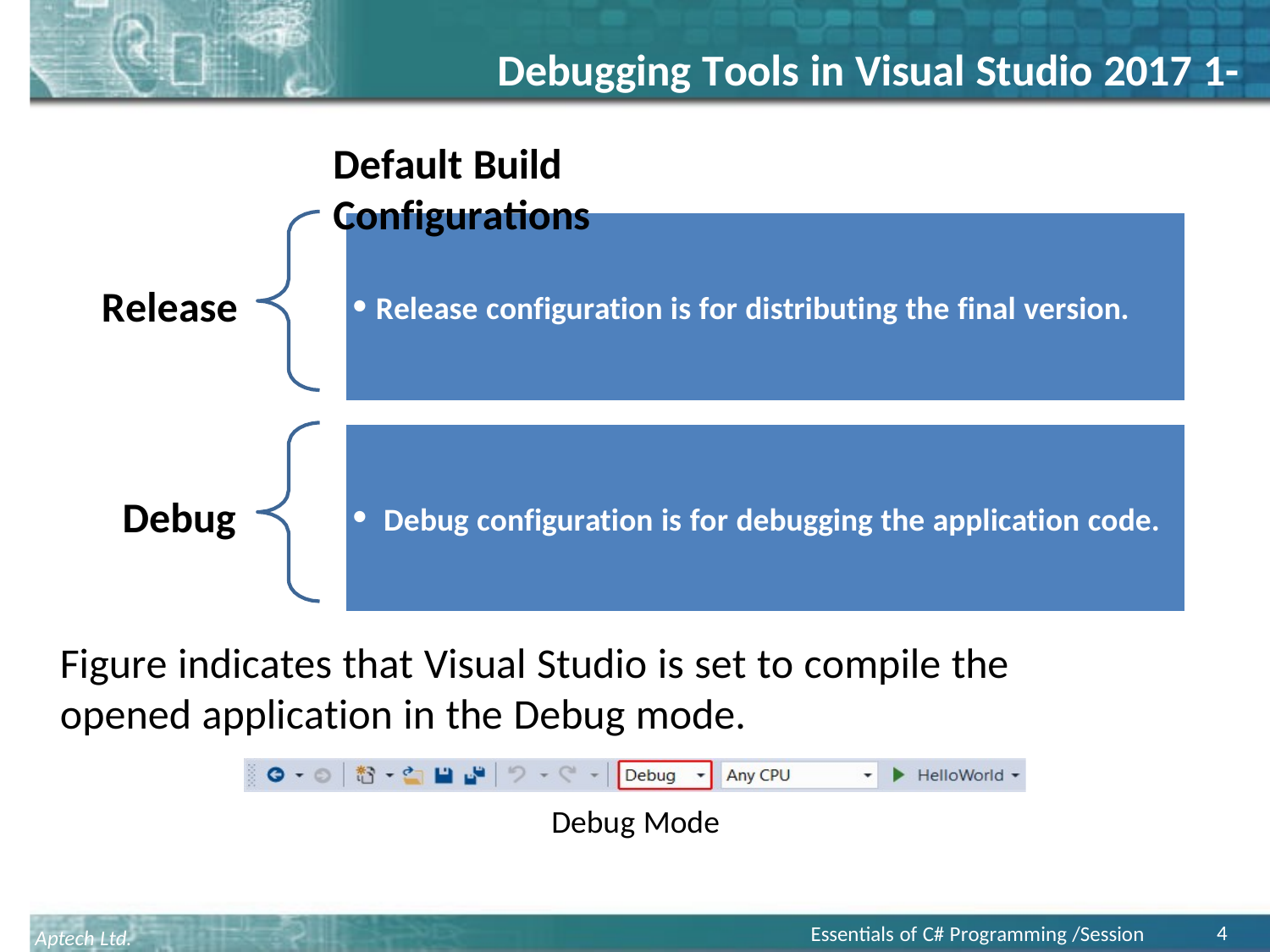

Debugging Tools in Visual Studio 2017 1-2
Default Build Configurations

Release configuration is for distributing the final version.

Release

Debug configuration is for debugging the application code.

Debug
Figure indicates that Visual Studio is set to compile the opened application in the Debug mode.

Debug Mode

4
Essentials of C# Programming /Session 19
Aptech Ltd.